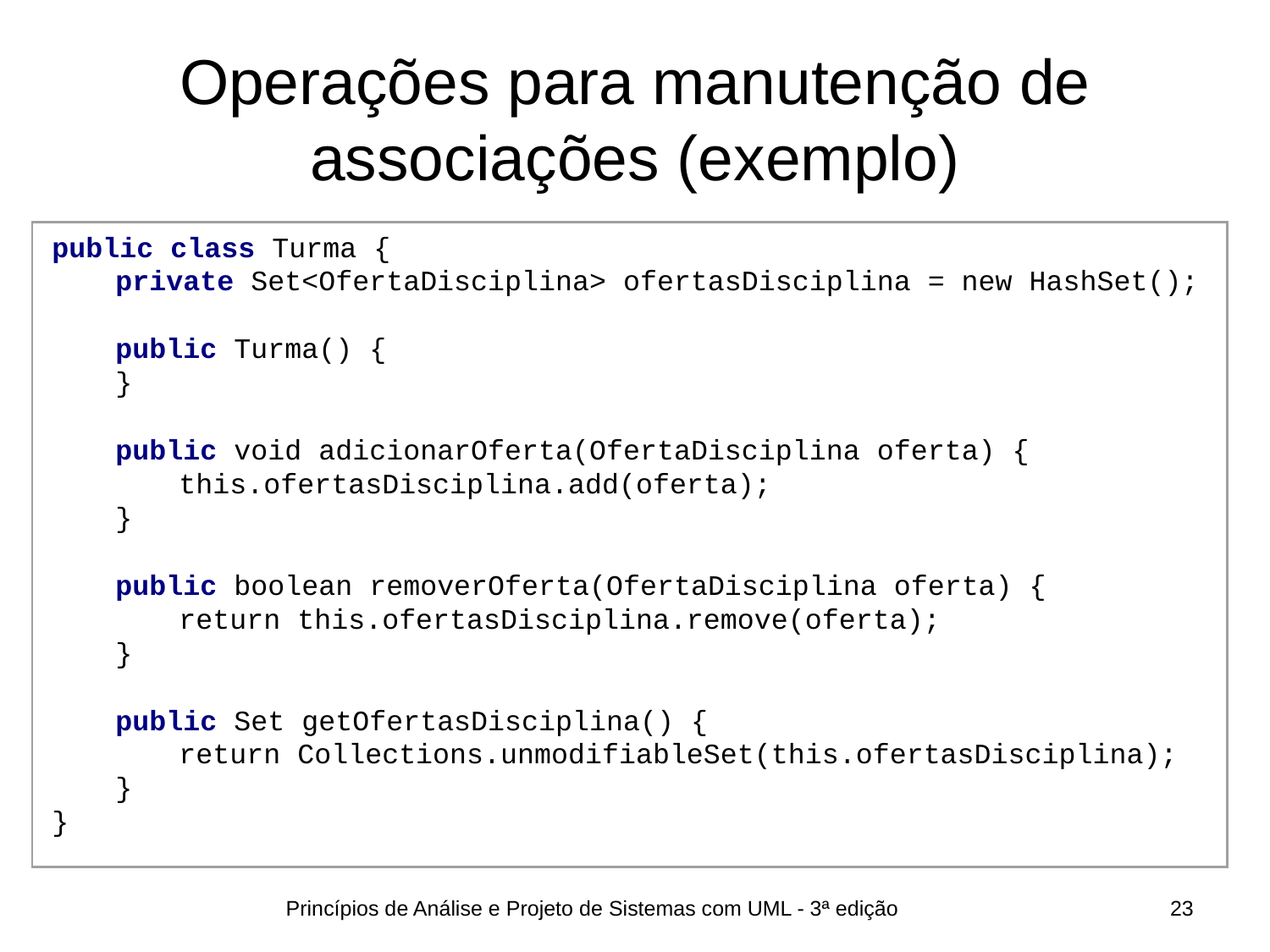

# Operações para manutenção de associações (exemplo)

public class Turma {
	private Set<OfertaDisciplina> ofertasDisciplina = new HashSet();

	public Turma() {
	}

	public void adicionarOferta(OfertaDisciplina oferta) {
		this.ofertasDisciplina.add(oferta);
	}

	public boolean removerOferta(OfertaDisciplina oferta) {
		return this.ofertasDisciplina.remove(oferta);
	}

	public Set getOfertasDisciplina() {
		return Collections.unmodifiableSet(this.ofertasDisciplina);
	}
}

Princípios de Análise e Projeto de Sistemas com UML - 3ª edição
23